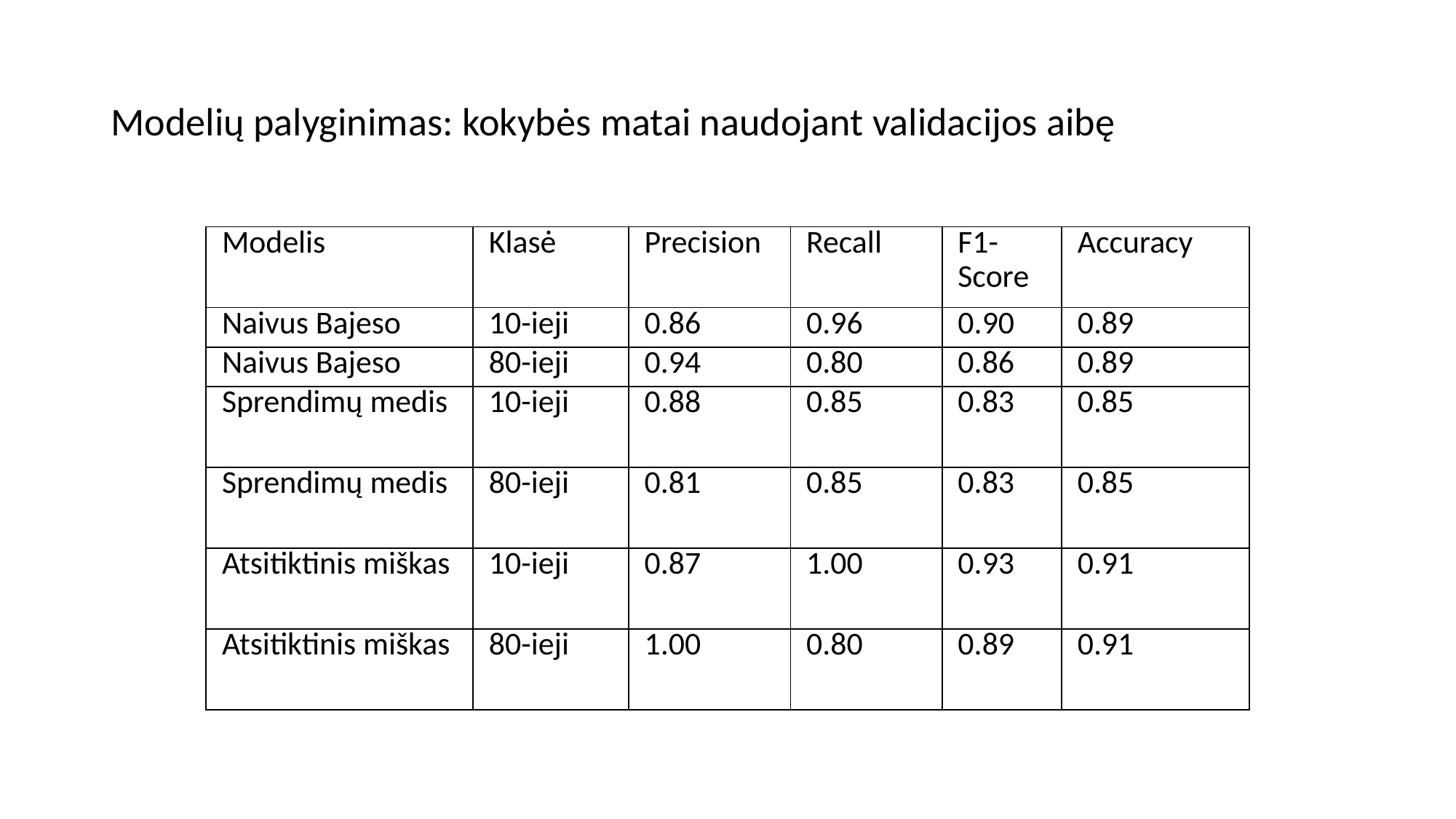

# Modelių palyginimas: kokybės matai naudojant validacijos aibę
| Modelis | Klasė | Precision | Recall | F1-Score | Accuracy |
| --- | --- | --- | --- | --- | --- |
| Naivus Bajeso | 10-ieji | 0.86 | 0.96 | 0.90 | 0.89 |
| Naivus Bajeso | 80-ieji | 0.94 | 0.80 | 0.86 | 0.89 |
| Sprendimų medis | 10-ieji | 0.88 | 0.85 | 0.83 | 0.85 |
| Sprendimų medis | 80-ieji | 0.81 | 0.85 | 0.83 | 0.85 |
| Atsitiktinis miškas | 10-ieji | 0.87 | 1.00 | 0.93 | 0.91 |
| Atsitiktinis miškas | 80-ieji | 1.00 | 0.80 | 0.89 | 0.91 |